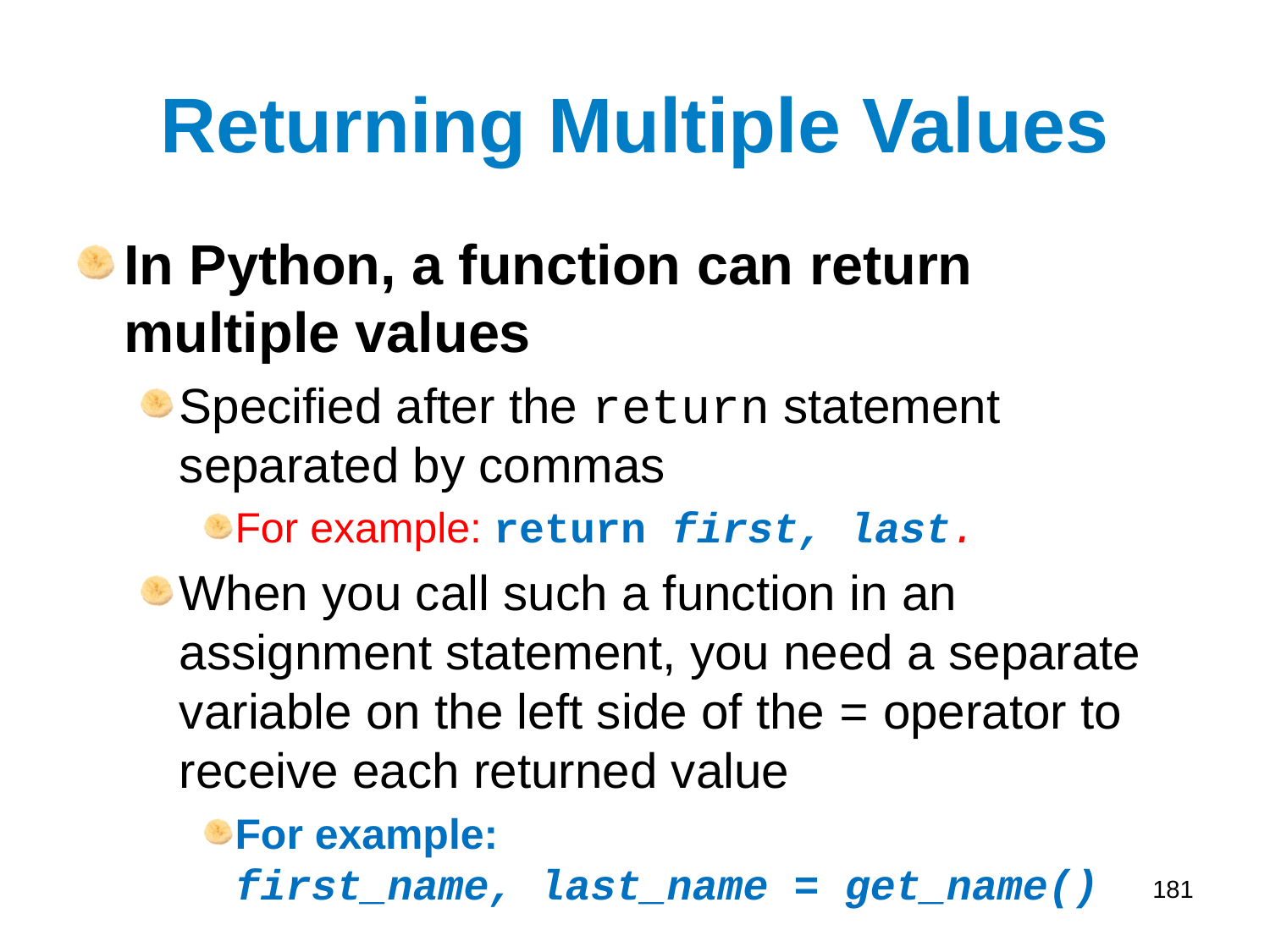

# Returning Multiple Values
In Python, a function can return multiple values
Specified after the return statement separated by commas
For example: return first, last.
When you call such a function in an assignment statement, you need a separate variable on the left side of the = operator to receive each returned value
For example:
first_name, last_name = get_name()

181